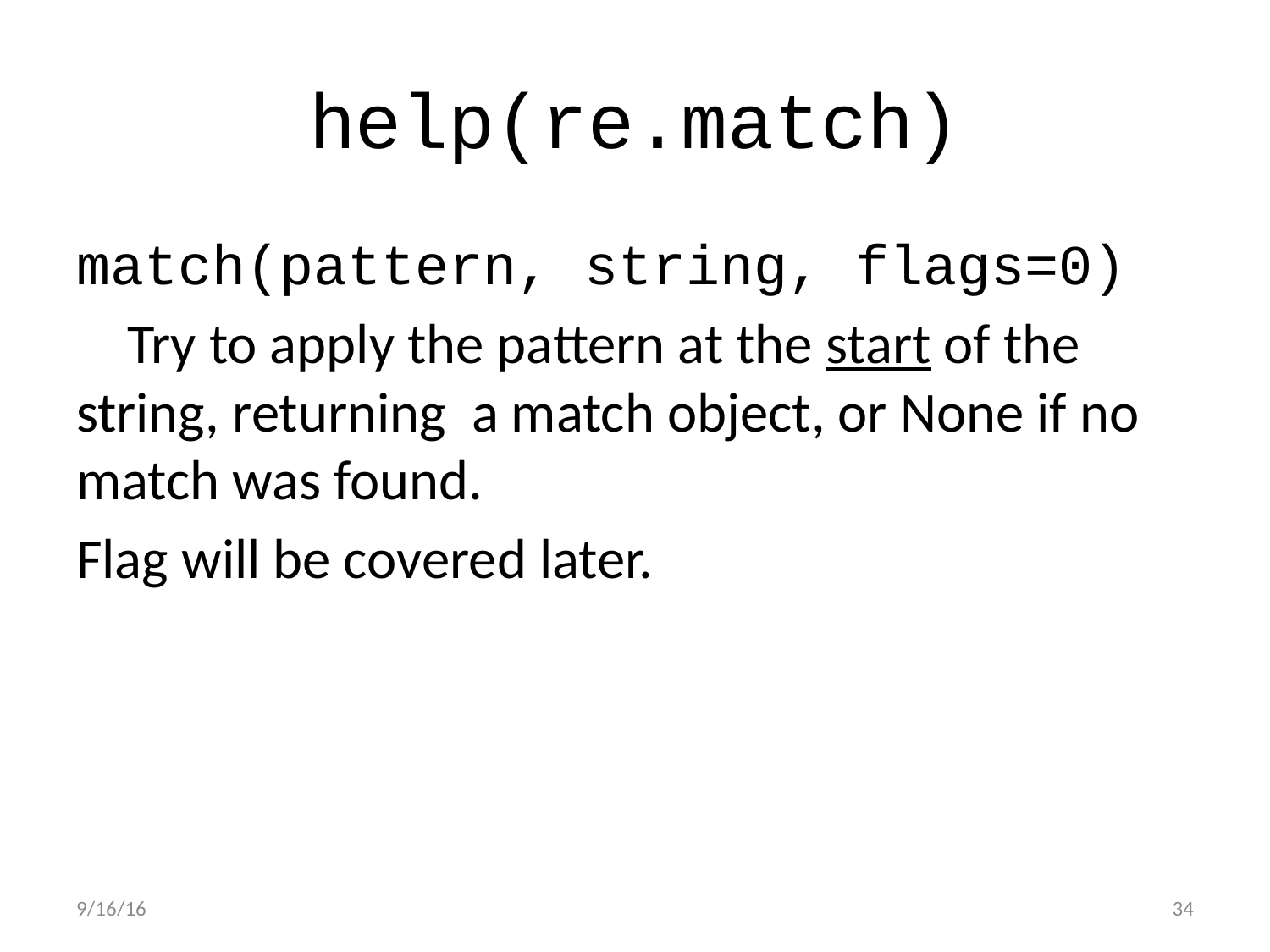

# help(re.match)
match(pattern, string, flags=0)
    Try to apply the pattern at the start of the string, returning  a match object, or None if no match was found.
Flag will be covered later.
9/16/16
34